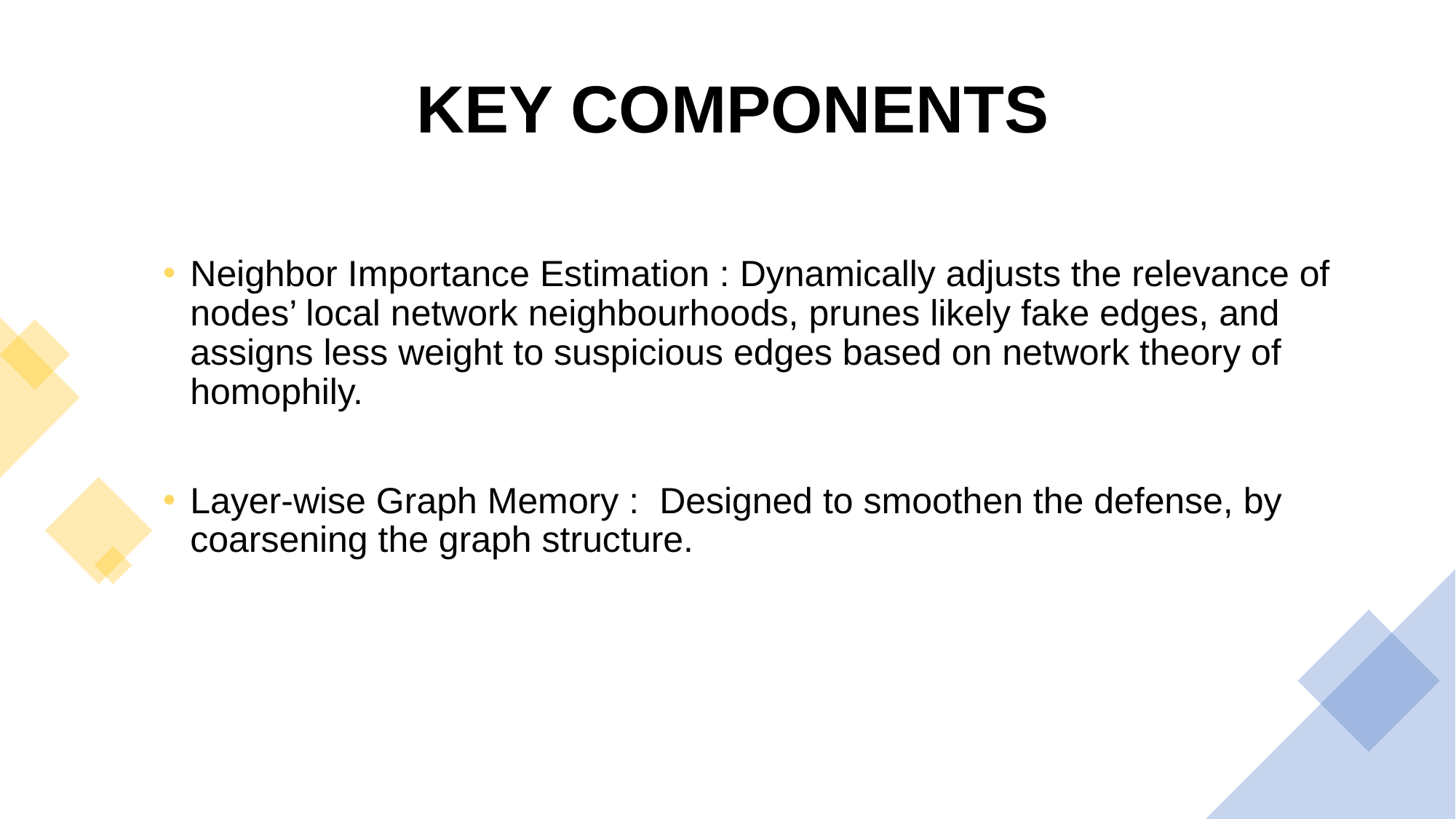

# KEY COMPONENTS
Neighbor Importance Estimation : Dynamically adjusts the relevance of nodes’ local network neighbourhoods, prunes likely fake edges, and assigns less weight to suspicious edges based on network theory of homophily.

Layer-wise Graph Memory :  Designed to smoothen the defense, by coarsening the graph structure.

18